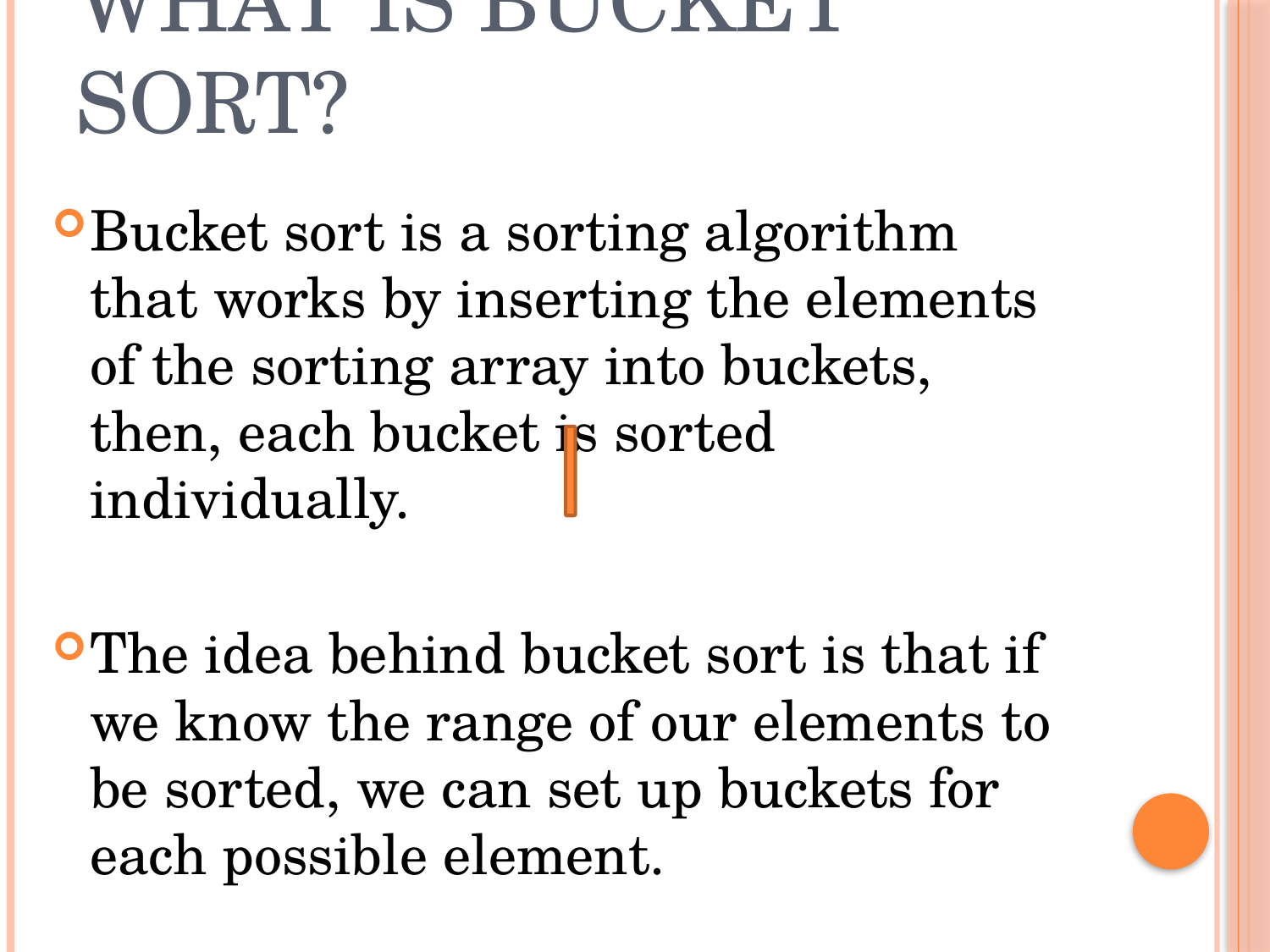

# What is bucket sort?
Bucket sort is a sorting algorithm that works by inserting the elements of the sorting array into buckets, then, each bucket is sorted individually.

The idea behind bucket sort is that if we know the range of our elements to be sorted, we can set up buckets for each possible element.